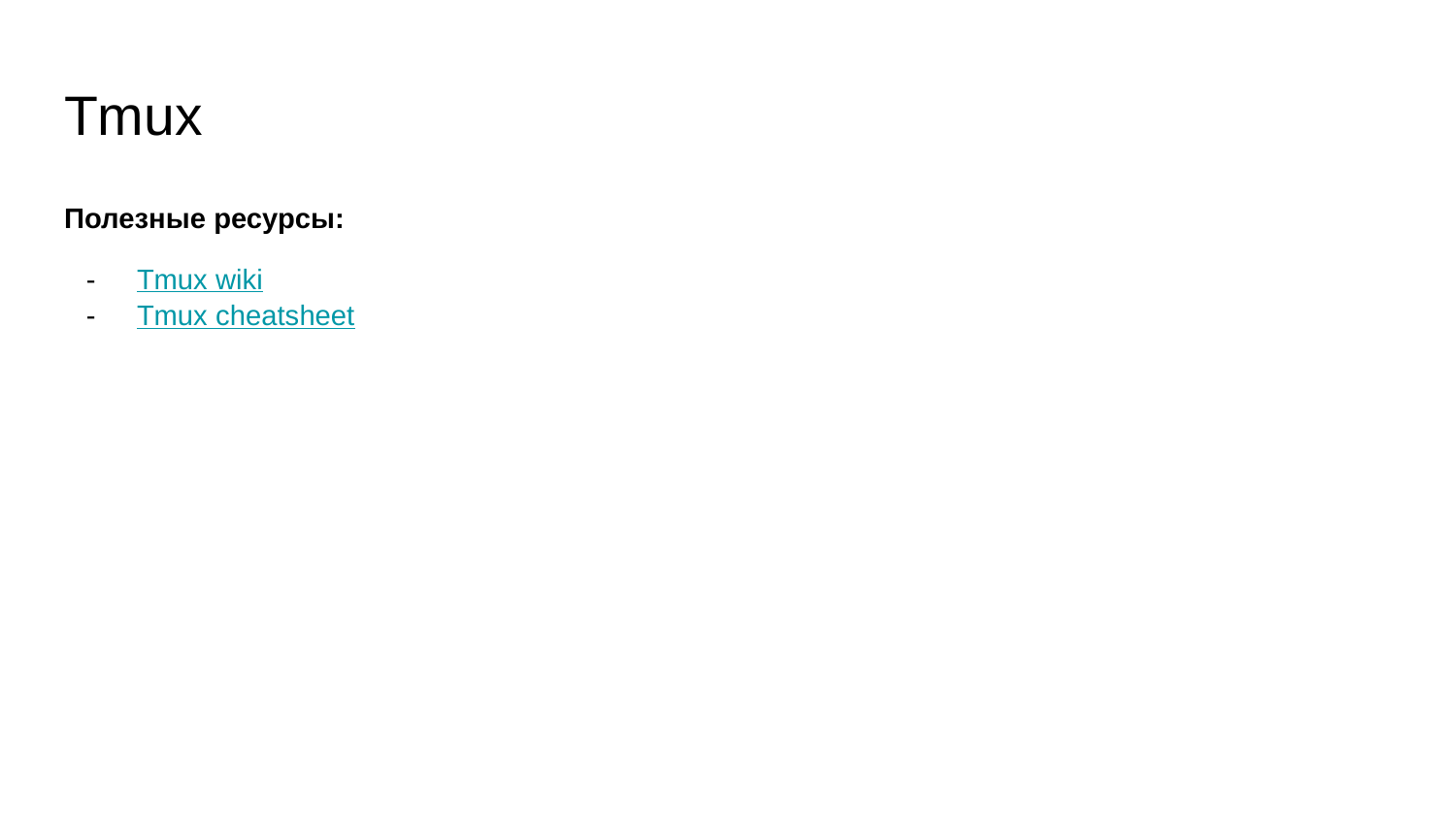

# Tmux
Полезные ресурсы:
Tmux wiki
Tmux cheatsheet